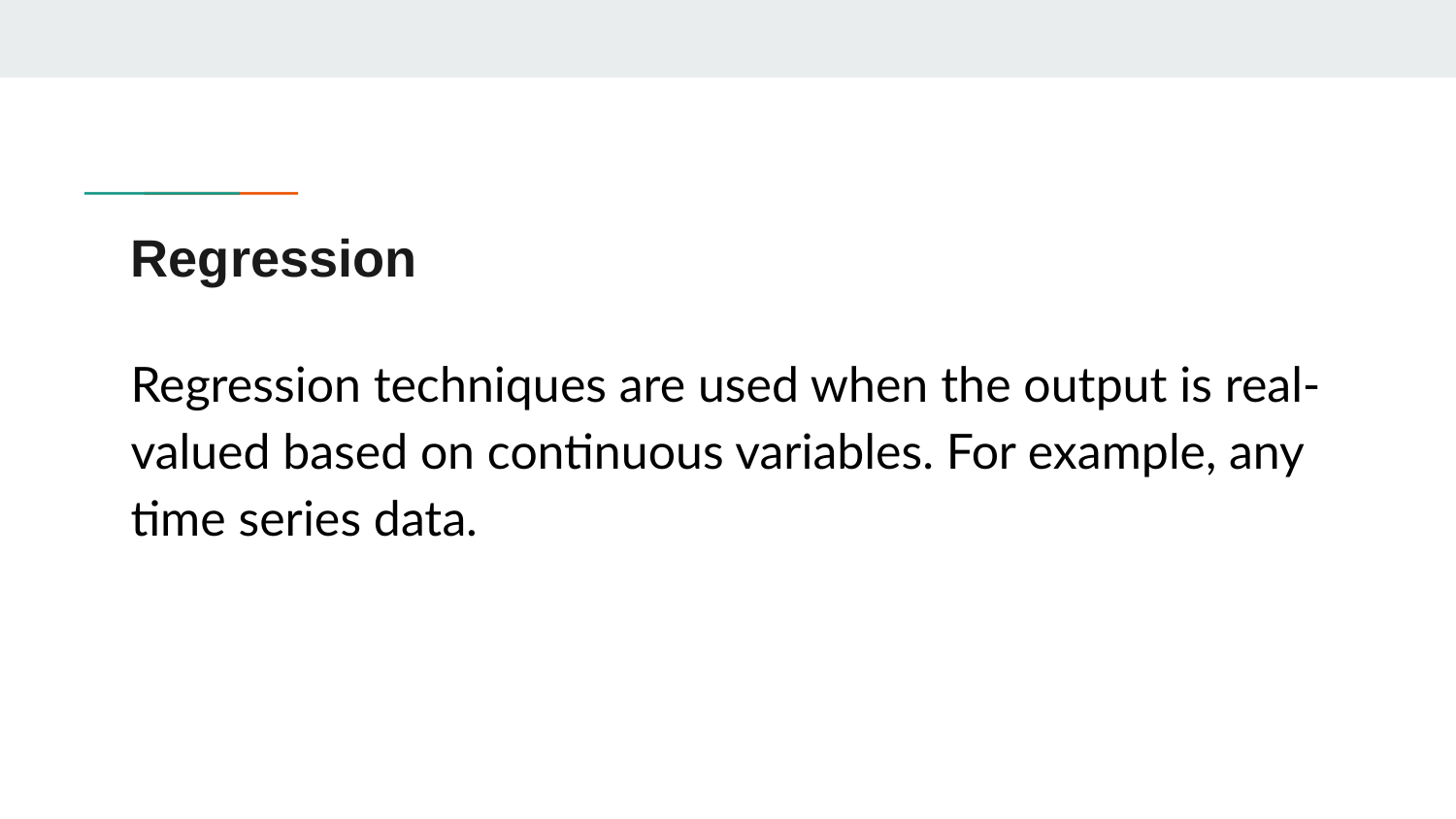

# Regression

Regression techniques are used when the output is real-valued based on continuous variables. For example, any time series data.